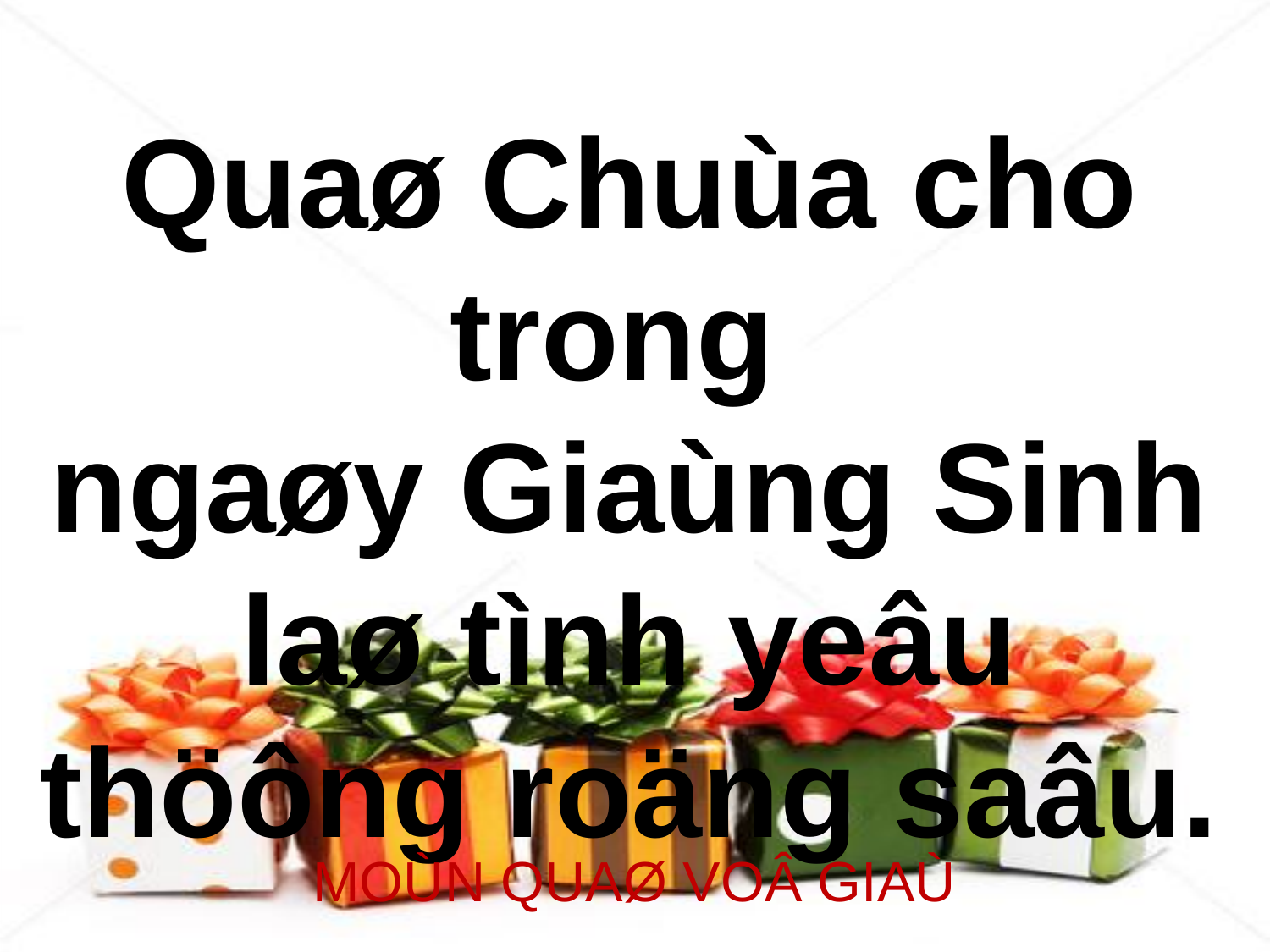

Quaø Chuùa cho trong
ngaøy Giaùng Sinh laø tình yeâu thöông roäng saâu.
MOÙN QUAØ VOÂ GIAÙ